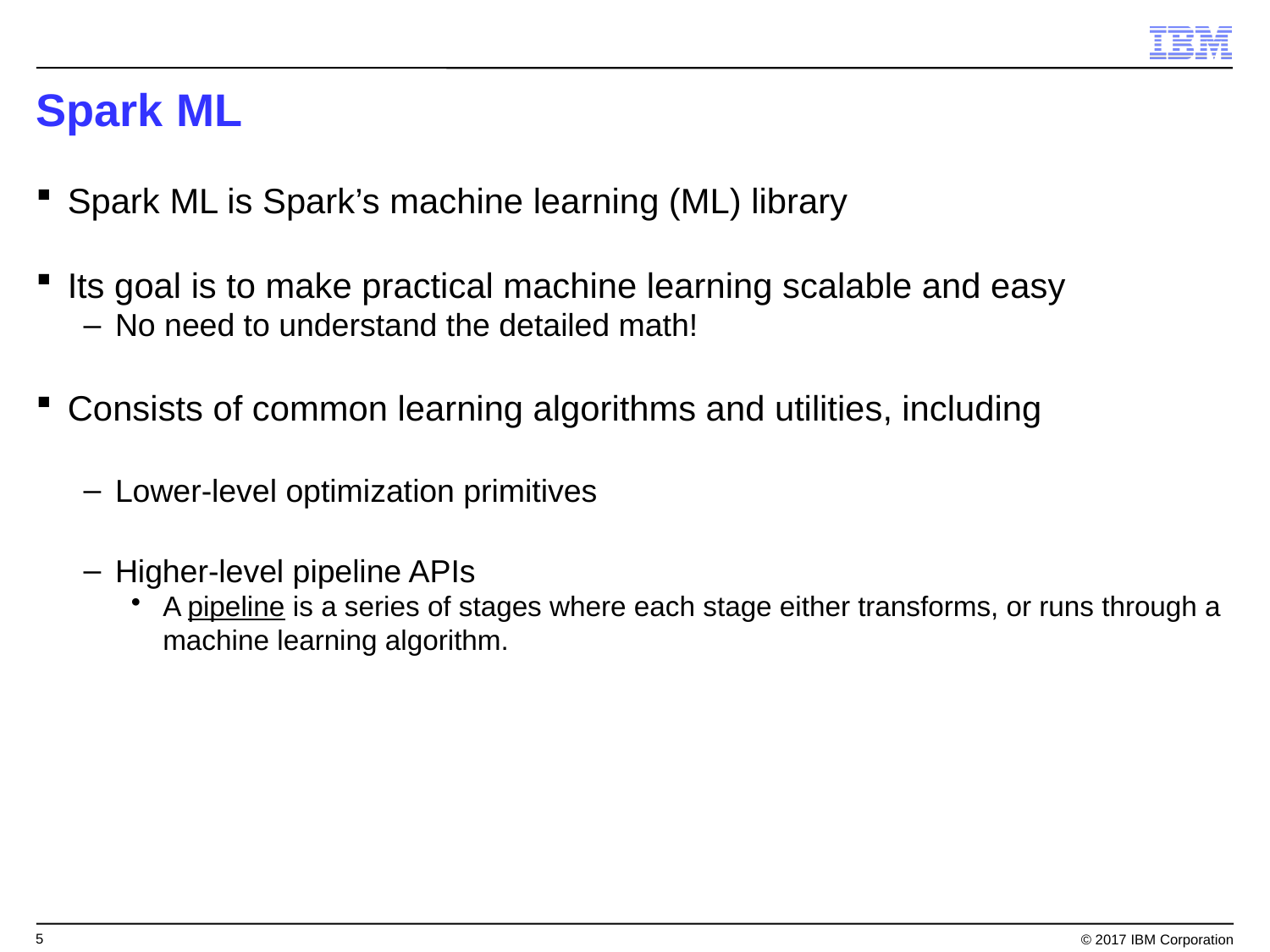

# Spark ML
Spark ML is Spark’s machine learning (ML) library

Its goal is to make practical machine learning scalable and easy
No need to understand the detailed math!

Consists of common learning algorithms and utilities, including

Lower-level optimization primitives

Higher-level pipeline APIs
A pipeline is a series of stages where each stage either transforms, or runs through a machine learning algorithm.